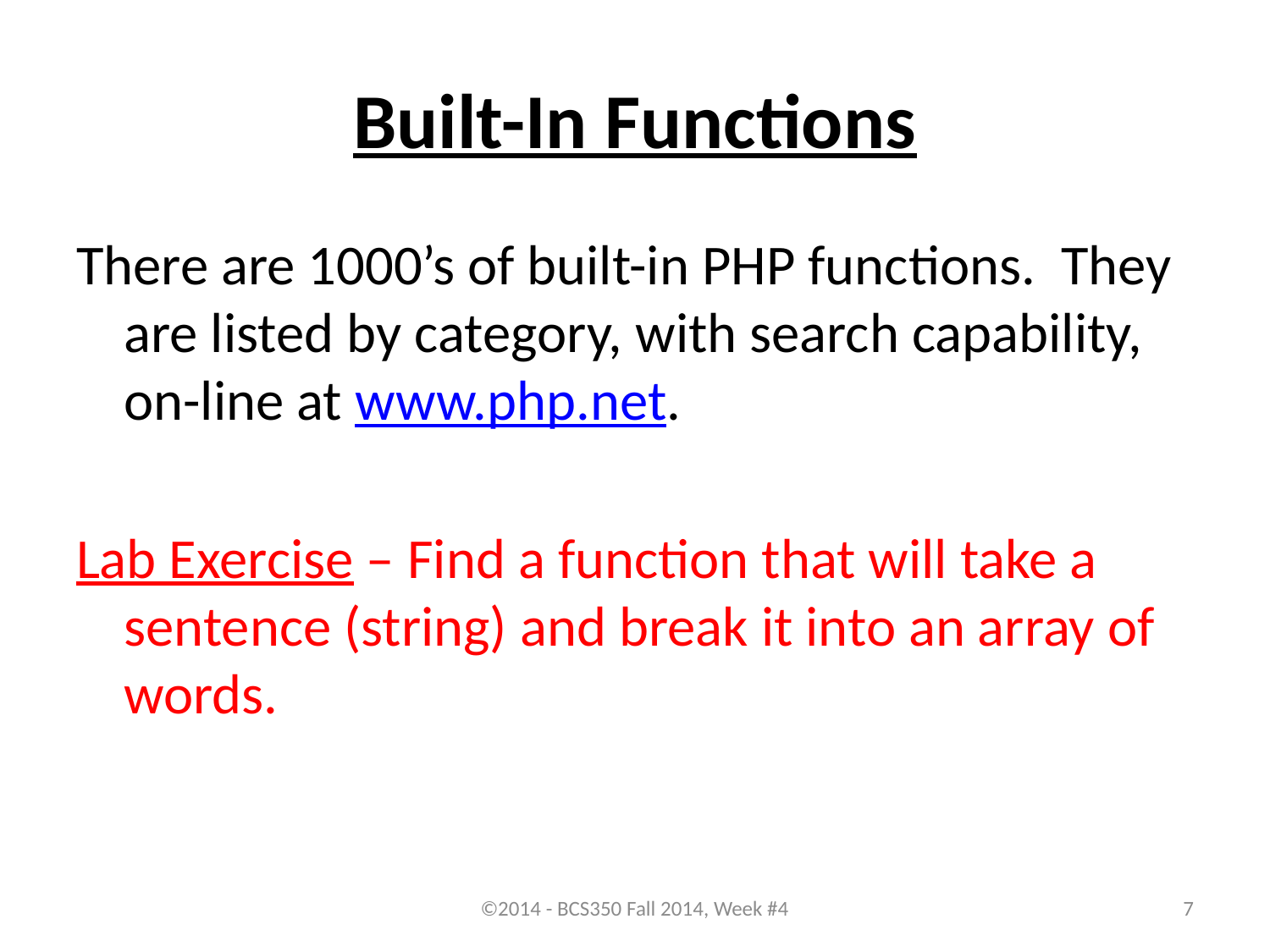

# Built-In Functions
There are 1000’s of built-in PHP functions.  They are listed by category, with search capability, on-line at www.php.net.

Lab Exercise – Find a function that will take a sentence (string) and break it into an array of words.
©2014 - BCS350 Fall 2014, Week #4
7